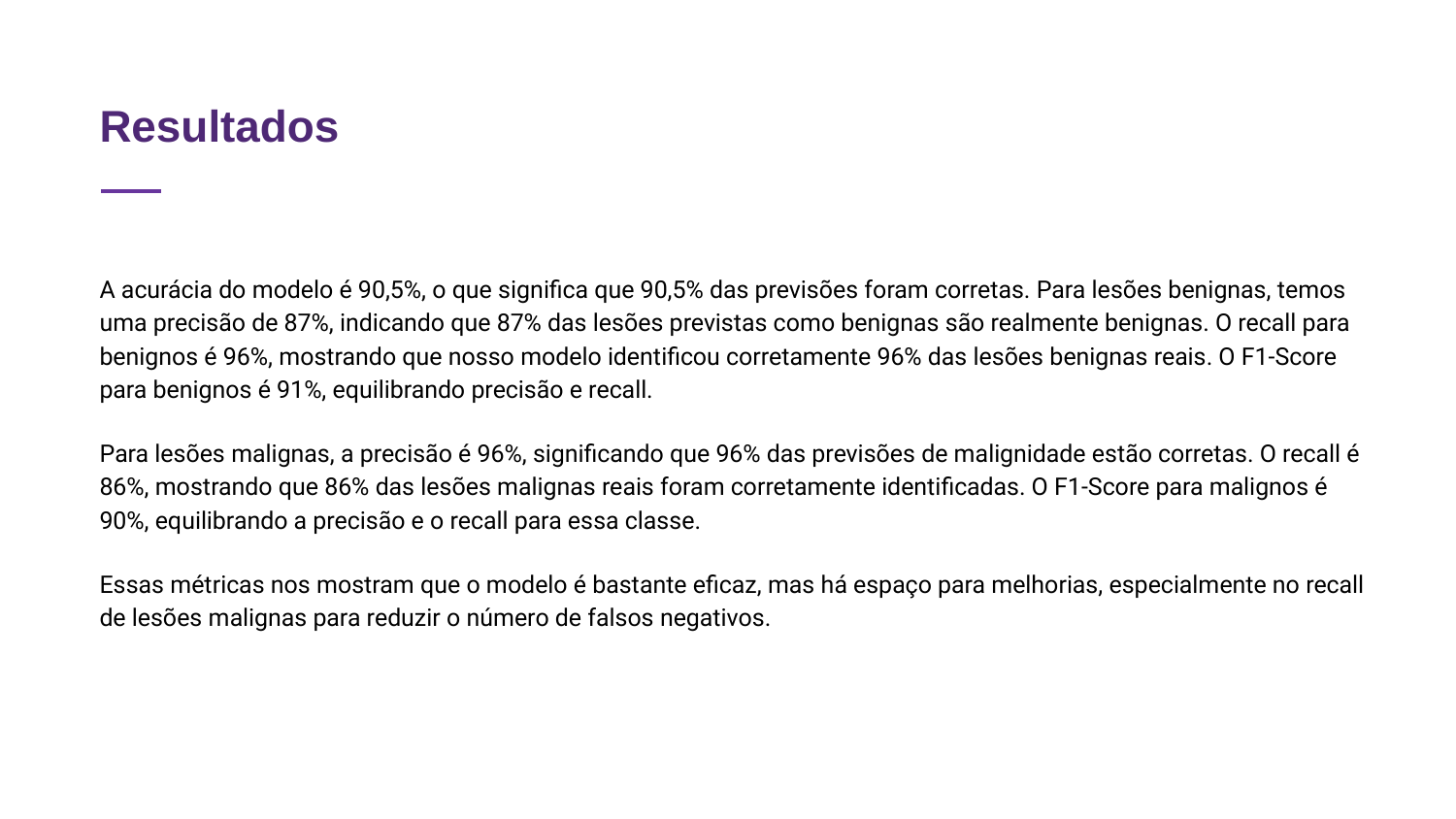

# Resultados

A acurácia do modelo é 90,5%, o que significa que 90,5% das previsões foram corretas. Para lesões benignas, temos uma precisão de 87%, indicando que 87% das lesões previstas como benignas são realmente benignas. O recall para benignos é 96%, mostrando que nosso modelo identificou corretamente 96% das lesões benignas reais. O F1-Score para benignos é 91%, equilibrando precisão e recall.
Para lesões malignas, a precisão é 96%, significando que 96% das previsões de malignidade estão corretas. O recall é 86%, mostrando que 86% das lesões malignas reais foram corretamente identificadas. O F1-Score para malignos é 90%, equilibrando a precisão e o recall para essa classe.
Essas métricas nos mostram que o modelo é bastante eficaz, mas há espaço para melhorias, especialmente no recall de lesões malignas para reduzir o número de falsos negativos.